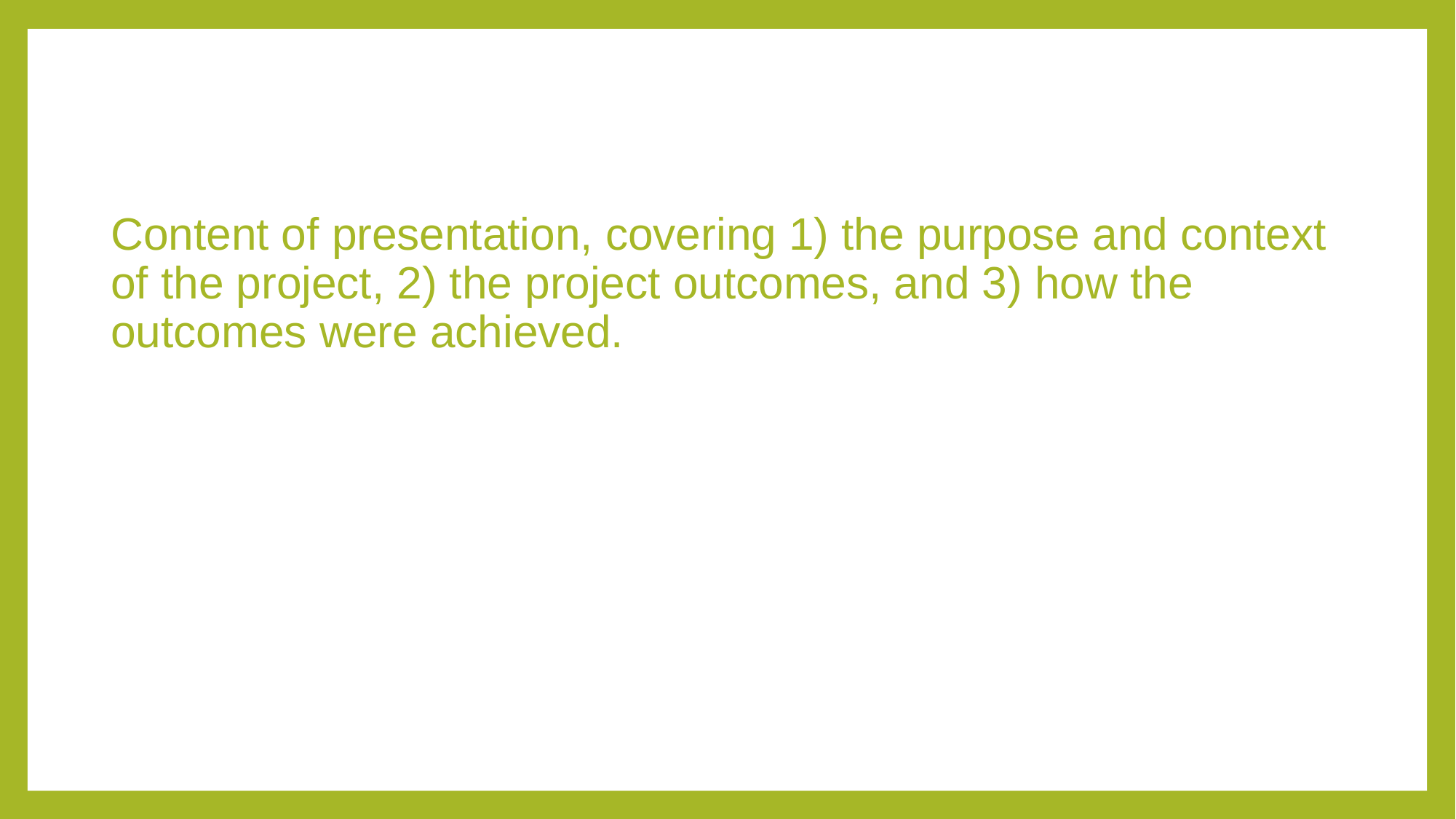

# Content of presentation, covering 1) the purpose and context of the project, 2) the project outcomes, and 3) how the outcomes were achieved.